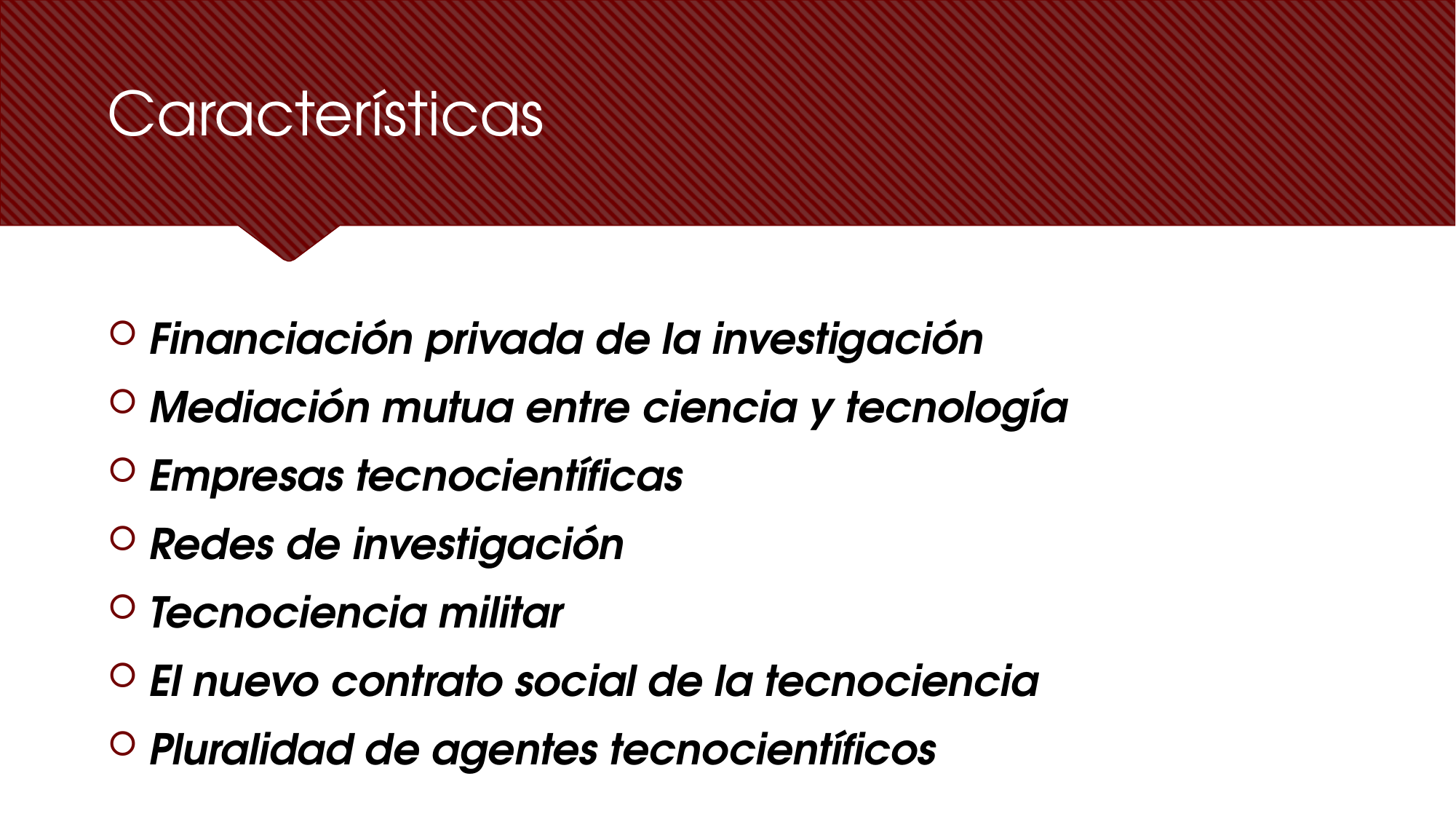

# Características
Financiación privada de la investigación
Mediación mutua entre ciencia y tecnología
Empresas tecnocientíficas
Redes de investigación
Tecnociencia militar
El nuevo contrato social de la tecnociencia
Pluralidad de agentes tecnocientíficos